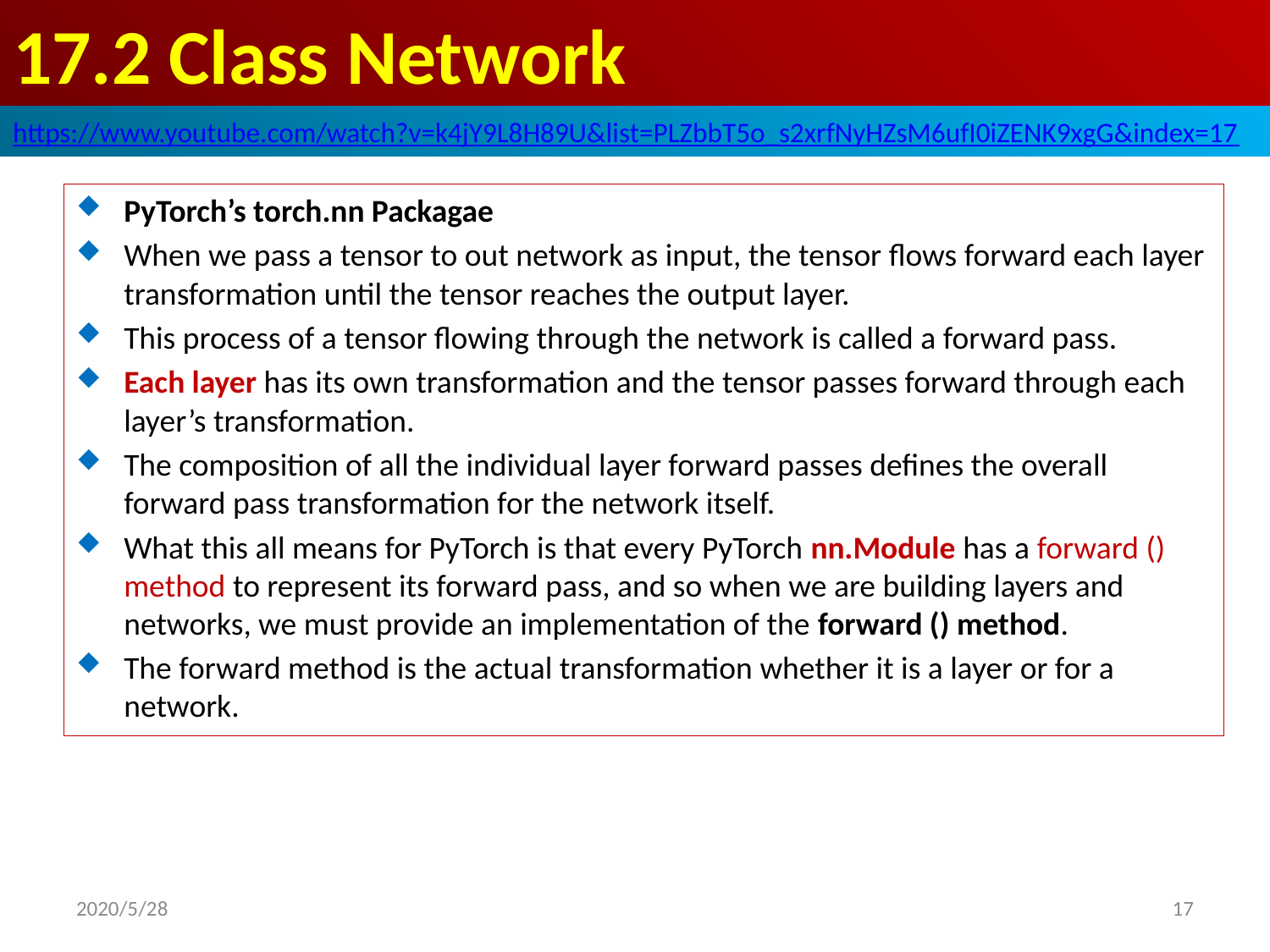

# 17.2 Class Network
https://www.youtube.com/watch?v=k4jY9L8H89U&list=PLZbbT5o_s2xrfNyHZsM6ufI0iZENK9xgG&index=17
PyTorch’s torch.nn Packagae
When we pass a tensor to out network as input, the tensor flows forward each layer transformation until the tensor reaches the output layer.
This process of a tensor flowing through the network is called a forward pass.
Each layer has its own transformation and the tensor passes forward through each layer’s transformation.
The composition of all the individual layer forward passes defines the overall forward pass transformation for the network itself.
What this all means for PyTorch is that every PyTorch nn.Module has a forward () method to represent its forward pass, and so when we are building layers and networks, we must provide an implementation of the forward () method.
The forward method is the actual transformation whether it is a layer or for a network.
2020/5/28
17